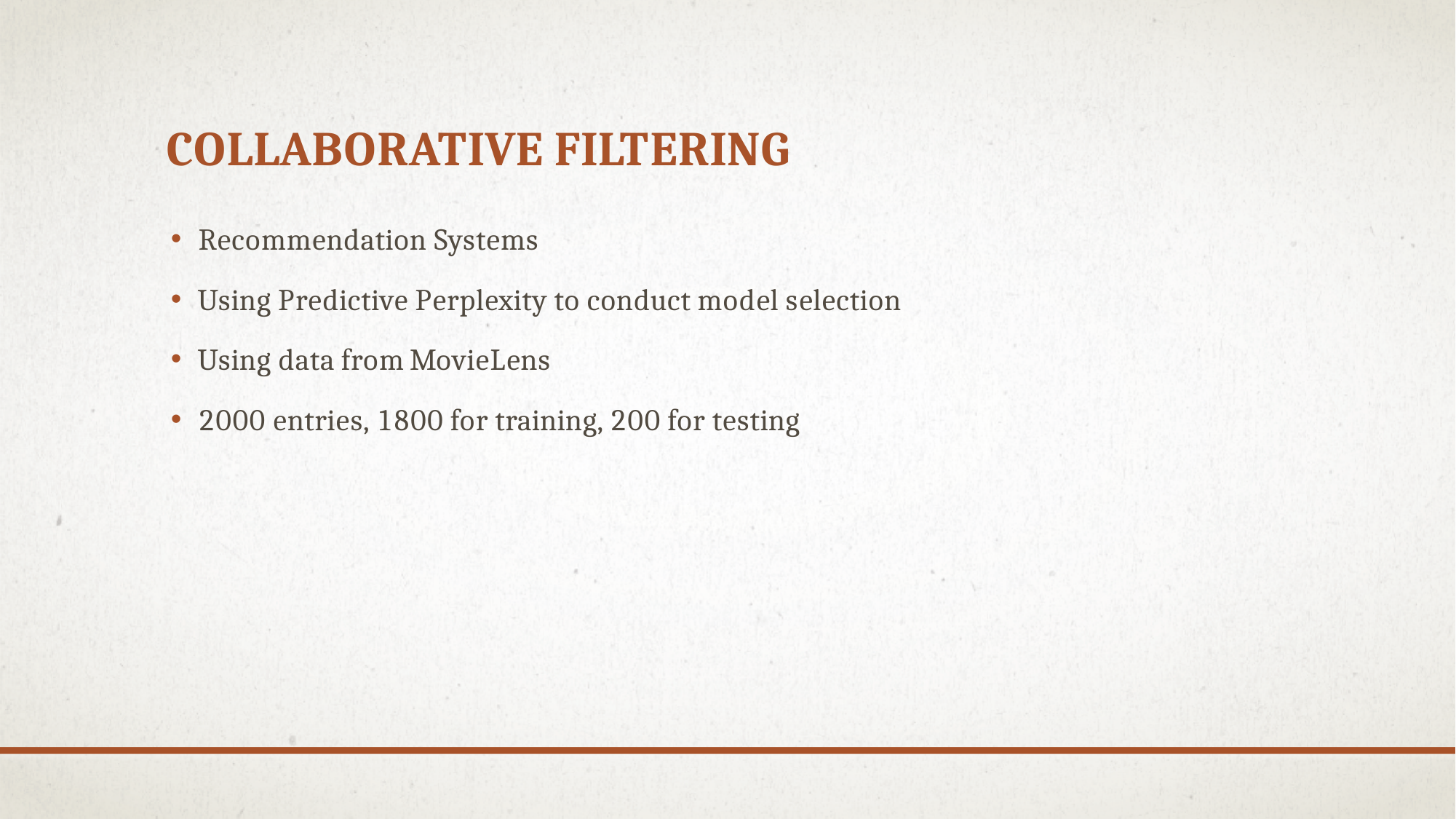

# Collaborative FILTERING
Recommendation Systems
Using Predictive Perplexity to conduct model selection
Using data from MovieLens
2000 entries, 1800 for training, 200 for testing